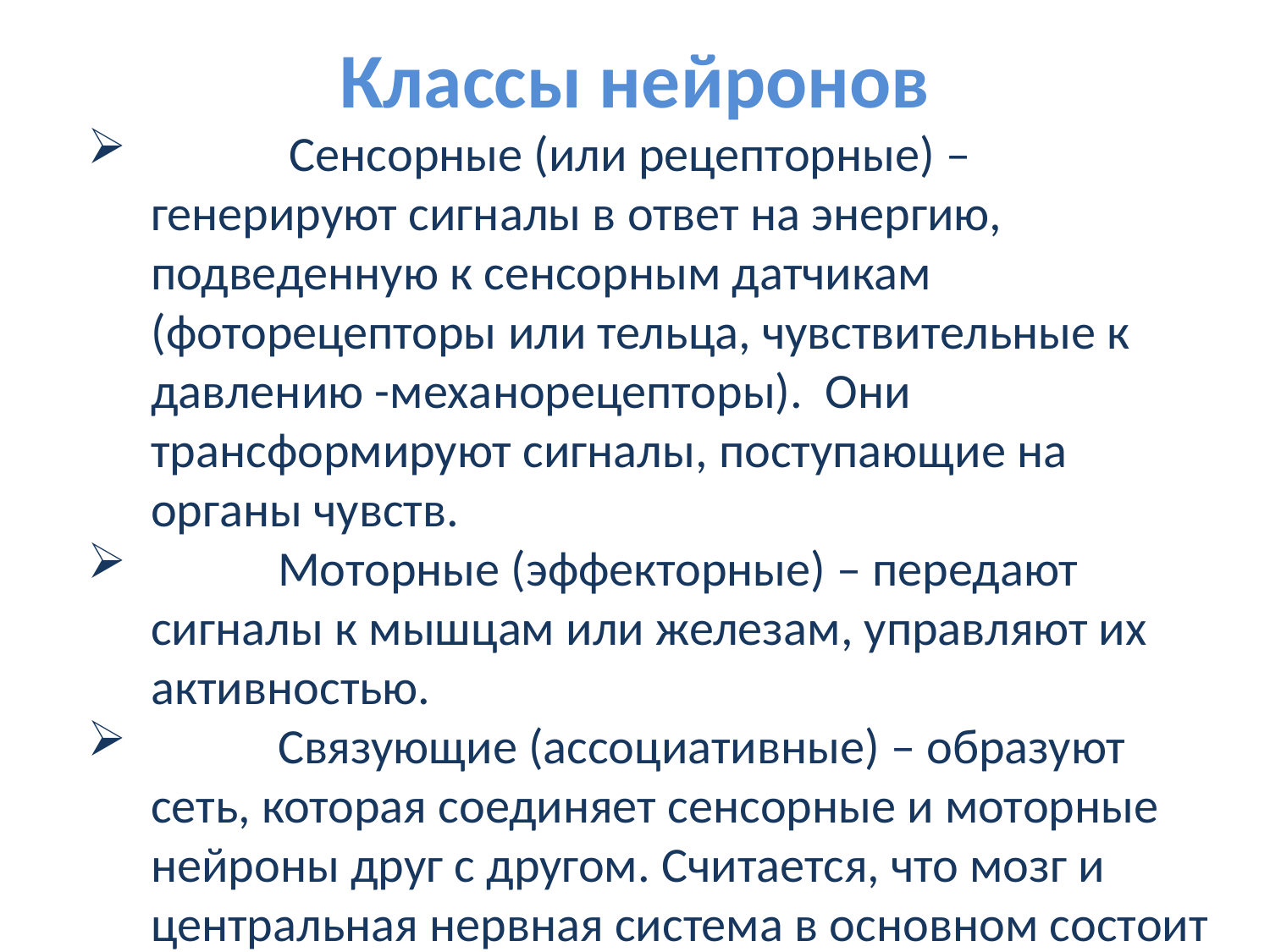

# Классы нейронов
	 Сенсорные (или рецепторные) – генерируют сигналы в ответ на энергию, подведенную к сенсорным датчикам (фоторецепторы или тельца, чувствительные к давлению -механорецепторы).  Они трансформируют сигналы, поступающие на органы чувств.
	Моторные (эффекторные) – передают сигналы к мышцам или железам, управляют их активностью.
	Связующие (ассоциативные) – образуют сеть, которая соединяет сенсорные и моторные нейроны друг с другом. Считается, что мозг и центральная нервная система в основном состоит из таких нейронов.